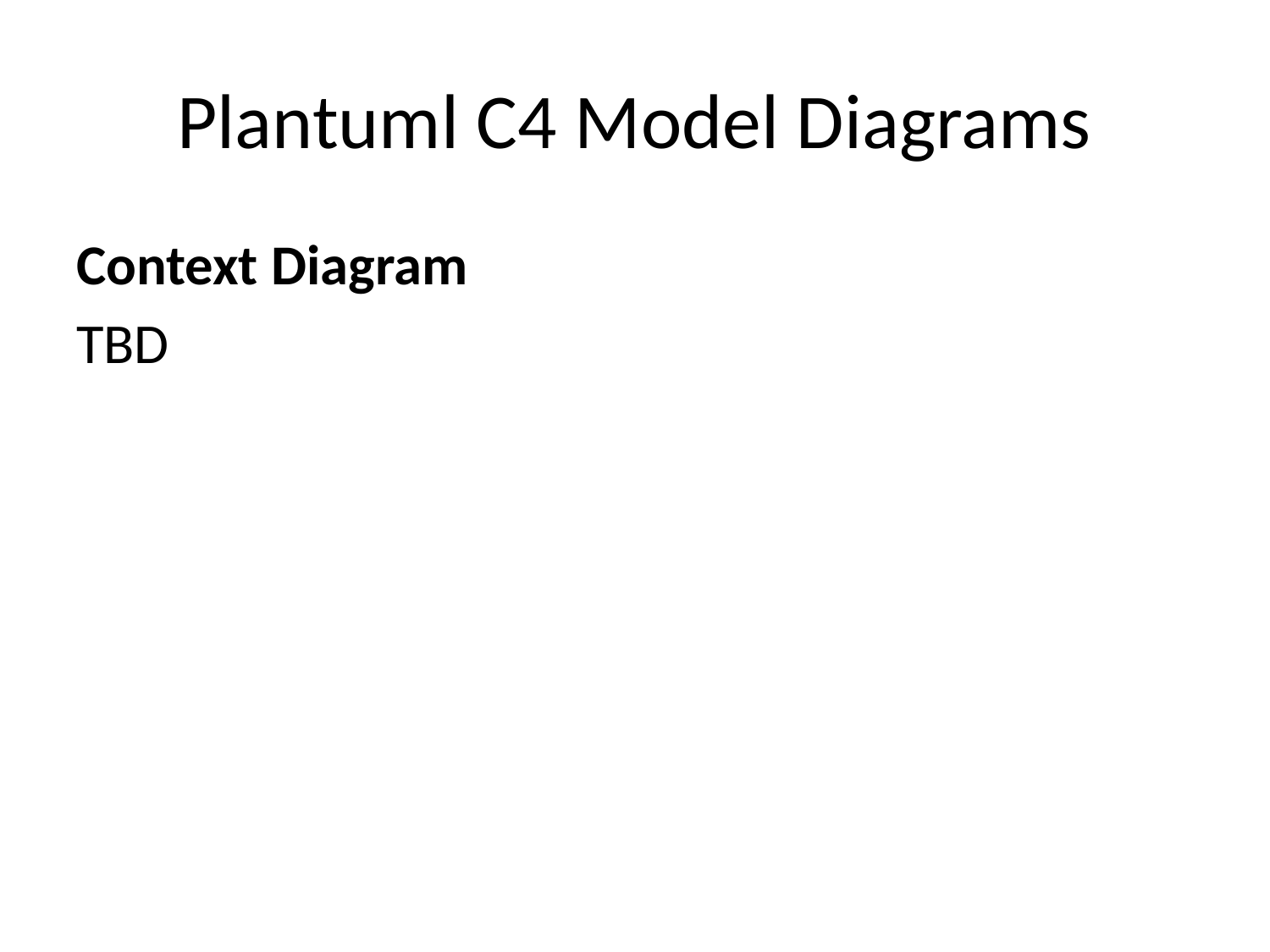

# Plantuml C4 Model Diagrams
Context Diagram
TBD